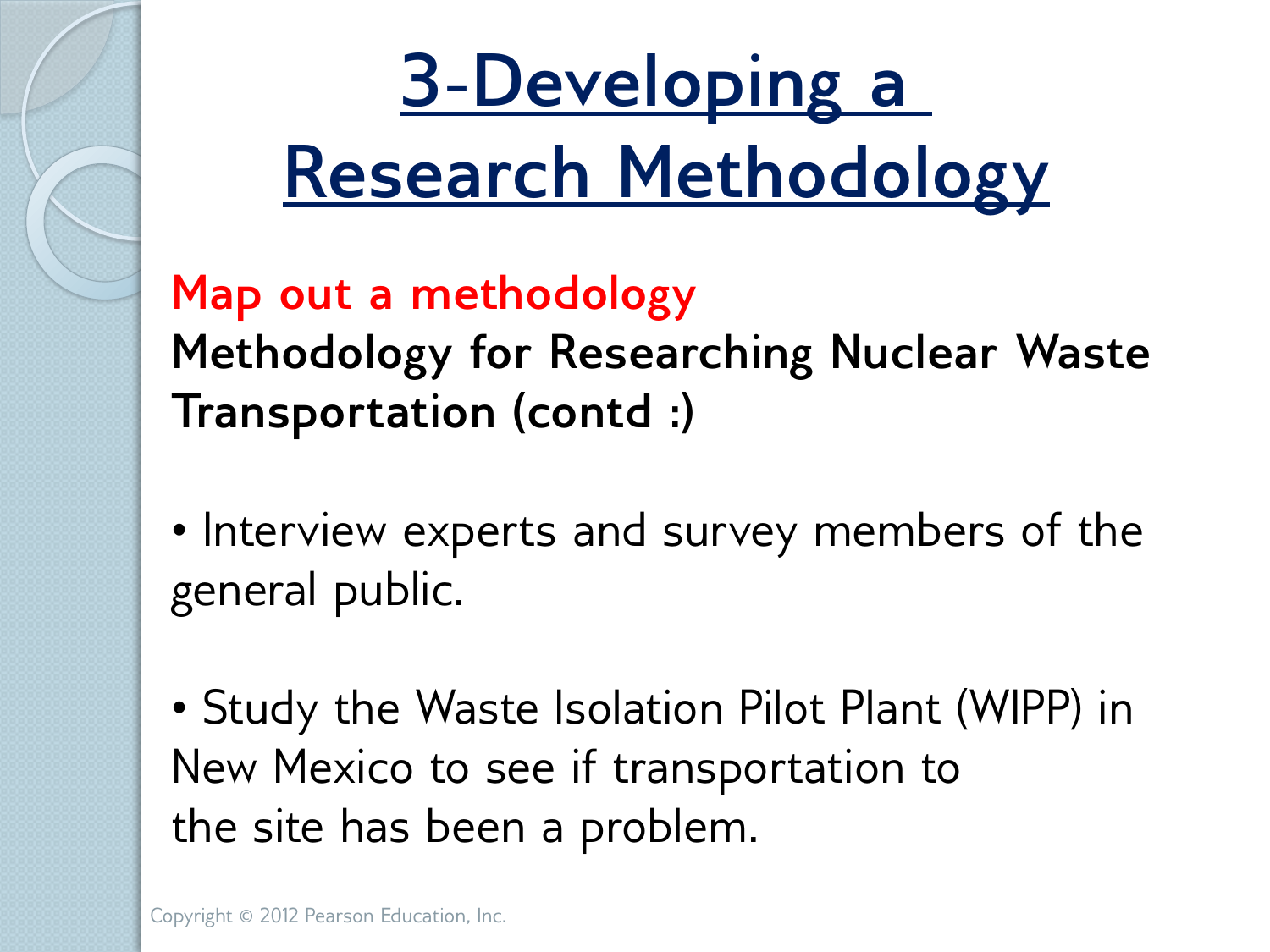

3-Developing a
Research Methodology
Map out a methodology
Methodology for Researching Nuclear Waste Transportation (contd :)

• Interview experts and survey members of the general public.

• Study the Waste Isolation Pilot Plant (WIPP) in New Mexico to see if transportation to
the site has been a problem.
Copyright © 2012 Pearson Education, Inc.